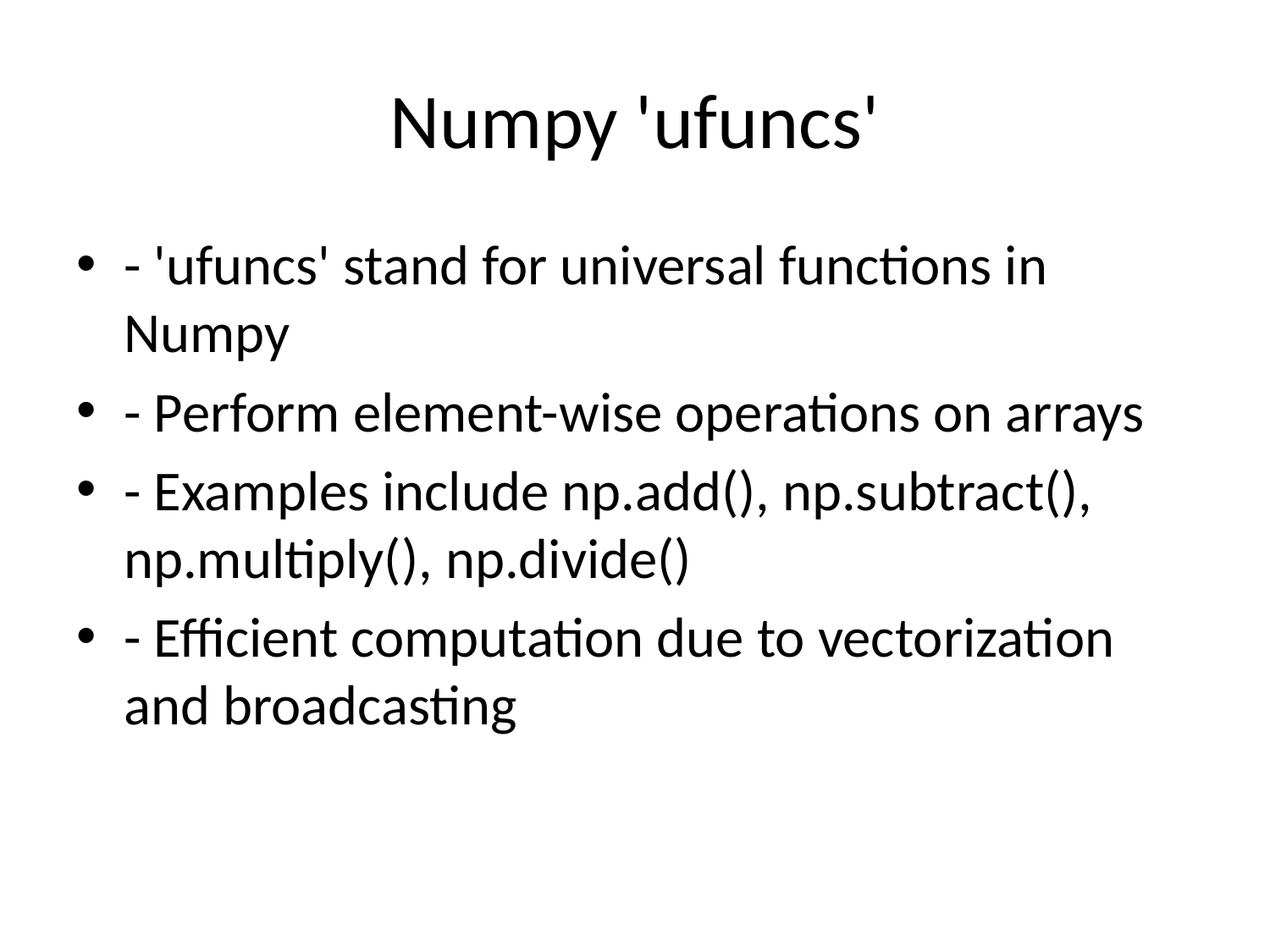

# Numpy 'ufuncs'
- 'ufuncs' stand for universal functions in Numpy
- Perform element-wise operations on arrays
- Examples include np.add(), np.subtract(), np.multiply(), np.divide()
- Efficient computation due to vectorization and broadcasting